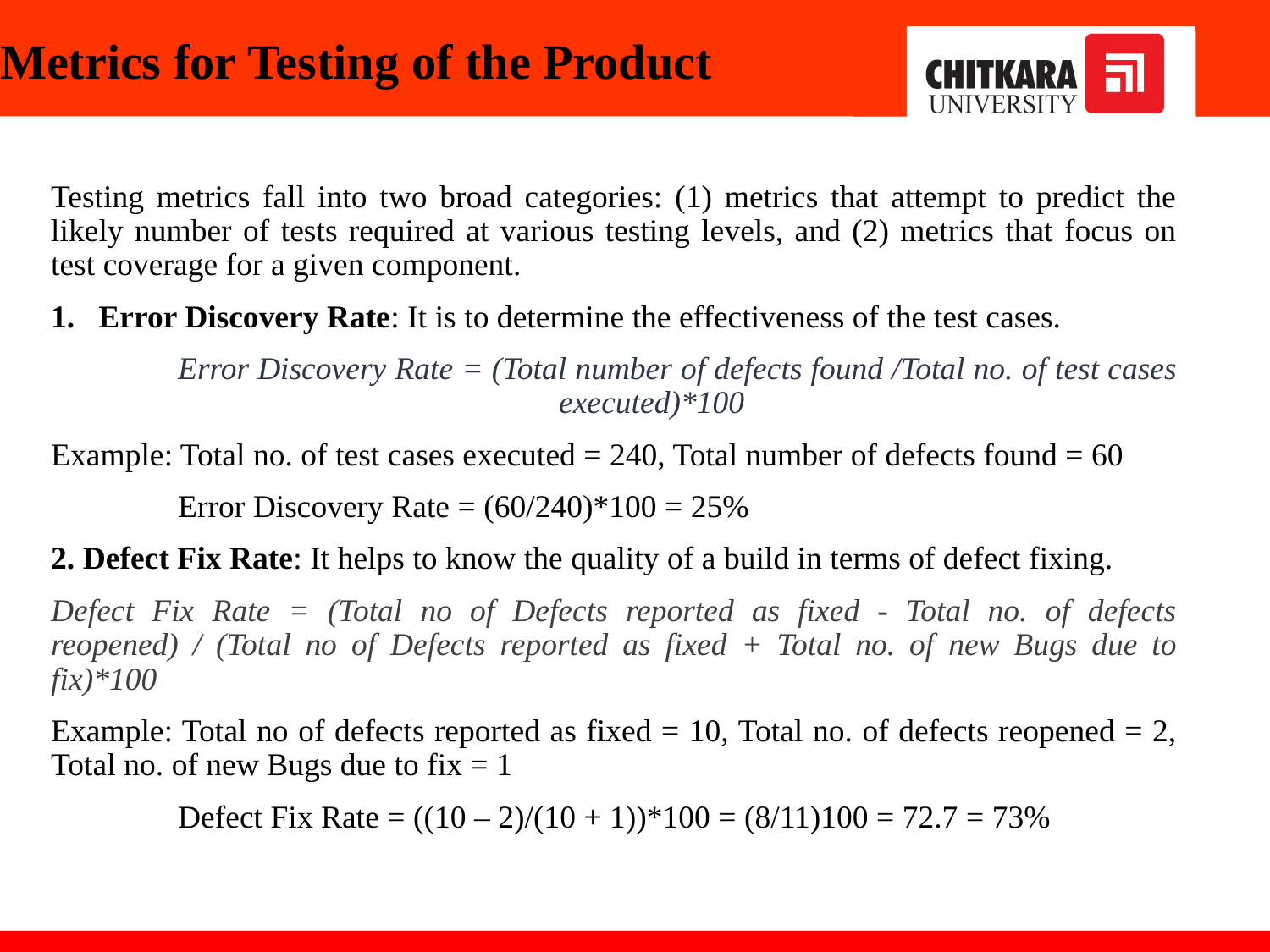

# Metrics for Testing of the Product
Testing metrics fall into two broad categories: (1) metrics that attempt to predict the likely number of tests required at various testing levels, and (2) metrics that focus on test coverage for a given component.
Error Discovery Rate: It is to determine the effectiveness of the test cases.
	Error Discovery Rate = (Total number of defects found /Total no. of test cases 				executed)*100
Example: Total no. of test cases executed = 240, Total number of defects found = 60
	Error Discovery Rate = (60/240)*100 = 25%
2. Defect Fix Rate: It helps to know the quality of a build in terms of defect fixing.
Defect Fix Rate = (Total no of Defects reported as fixed - Total no. of defects reopened) / (Total no of Defects reported as fixed + Total no. of new Bugs due to fix)*100
Example: Total no of defects reported as fixed = 10, Total no. of defects reopened = 2, Total no. of new Bugs due to fix = 1
	Defect Fix Rate = ((10 – 2)/(10 + 1))*100 = (8/11)100 = 72.7 = 73%